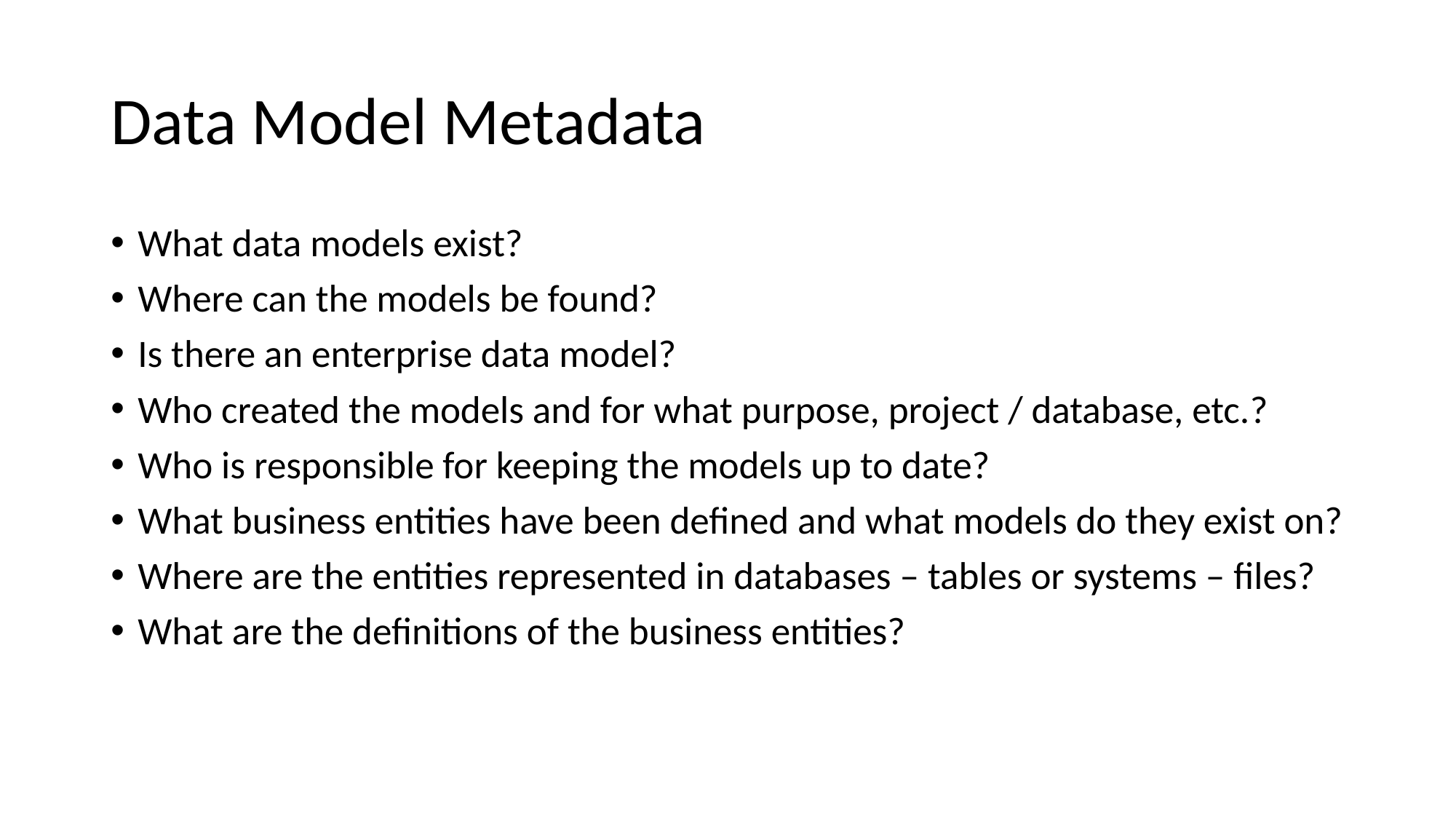

# Data Model Metadata
What data models exist?
Where can the models be found?
Is there an enterprise data model?
Who created the models and for what purpose, project / database, etc.?
Who is responsible for keeping the models up to date?
What business entities have been defined and what models do they exist on?
Where are the entities represented in databases – tables or systems – files?
What are the definitions of the business entities?